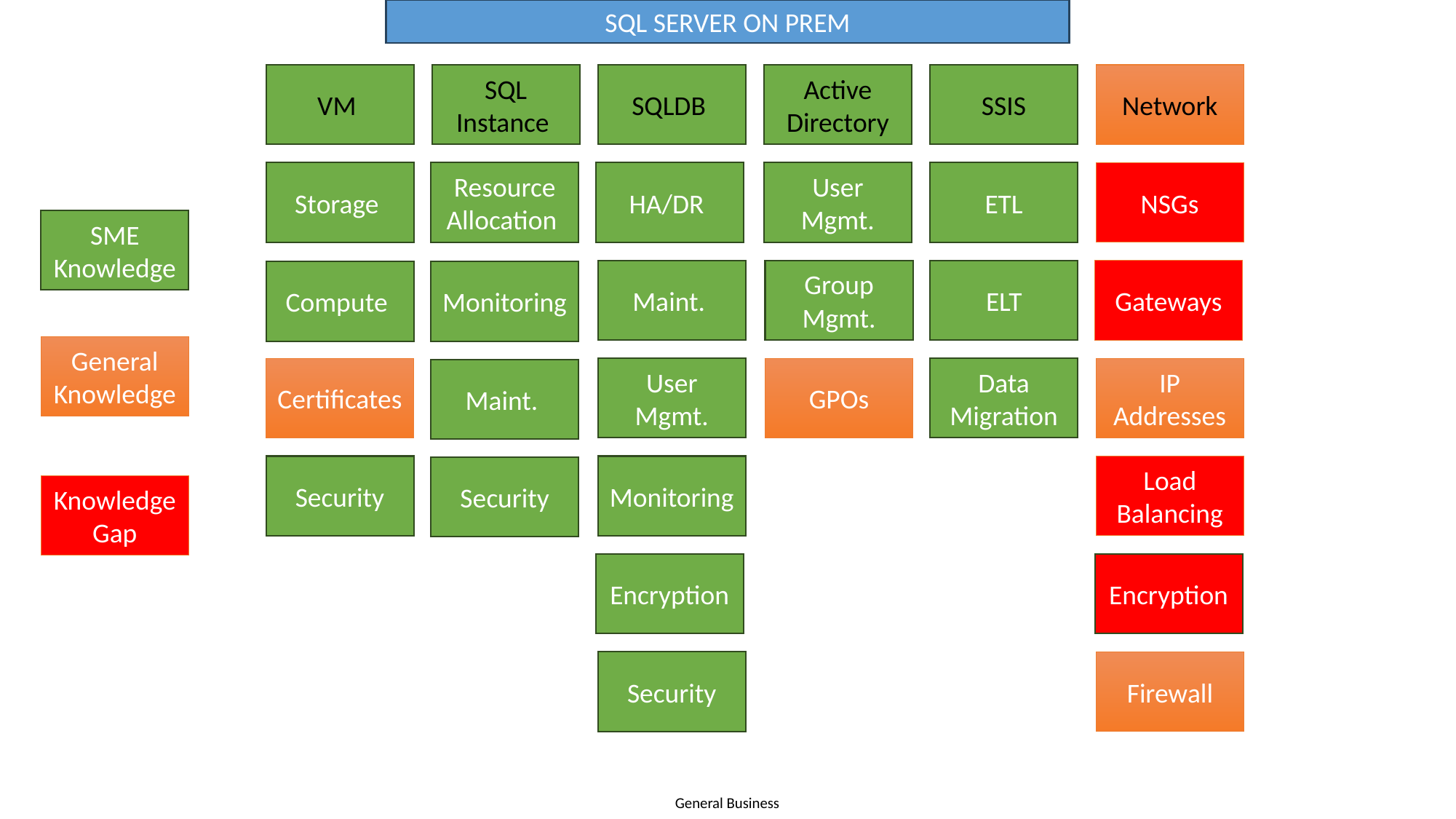

SQL SERVER ON PREM
VM
SQL Instance
SQLDB
Active Directory
SSIS
Network
Storage
Resource Allocation
HA/DR
User Mgmt.
ETL
NSGs
SME Knowledge
Maint.
Group Mgmt.
ELT
Gateways
Compute
Monitoring
General Knowledge
Certificates
User Mgmt.
GPOs
Data Migration
IP Addresses
Maint.
Security
Monitoring
Load Balancing
Security
Knowledge Gap
Encryption
Encryption
Security
Firewall